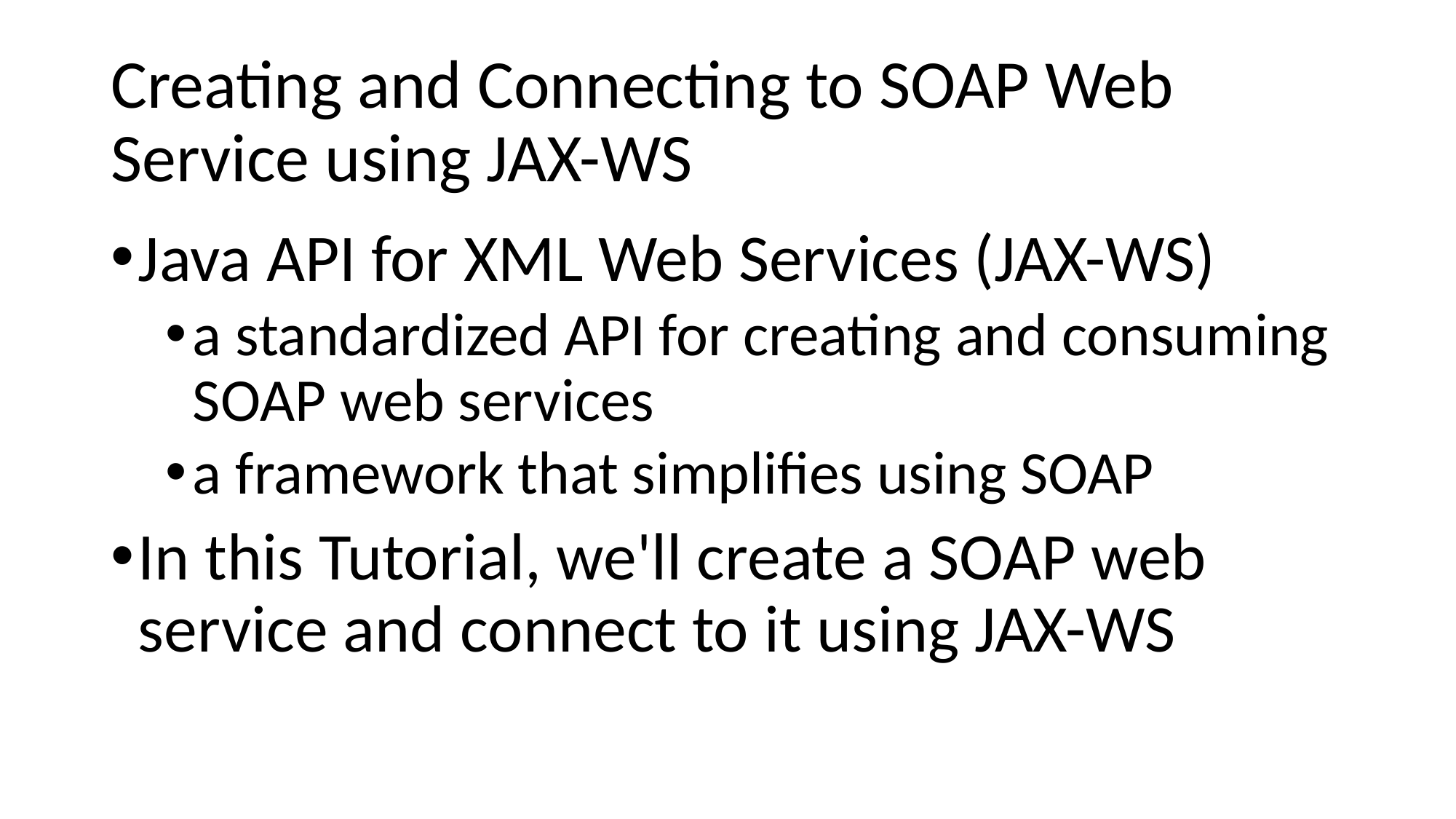

# Creating and Connecting to SOAP Web Service using JAX-WS
Java API for XML Web Services (JAX-WS)
a standardized API for creating and consuming SOAP web services
a framework that simplifies using SOAP
In this Tutorial, we'll create a SOAP web service and connect to it using JAX-WS